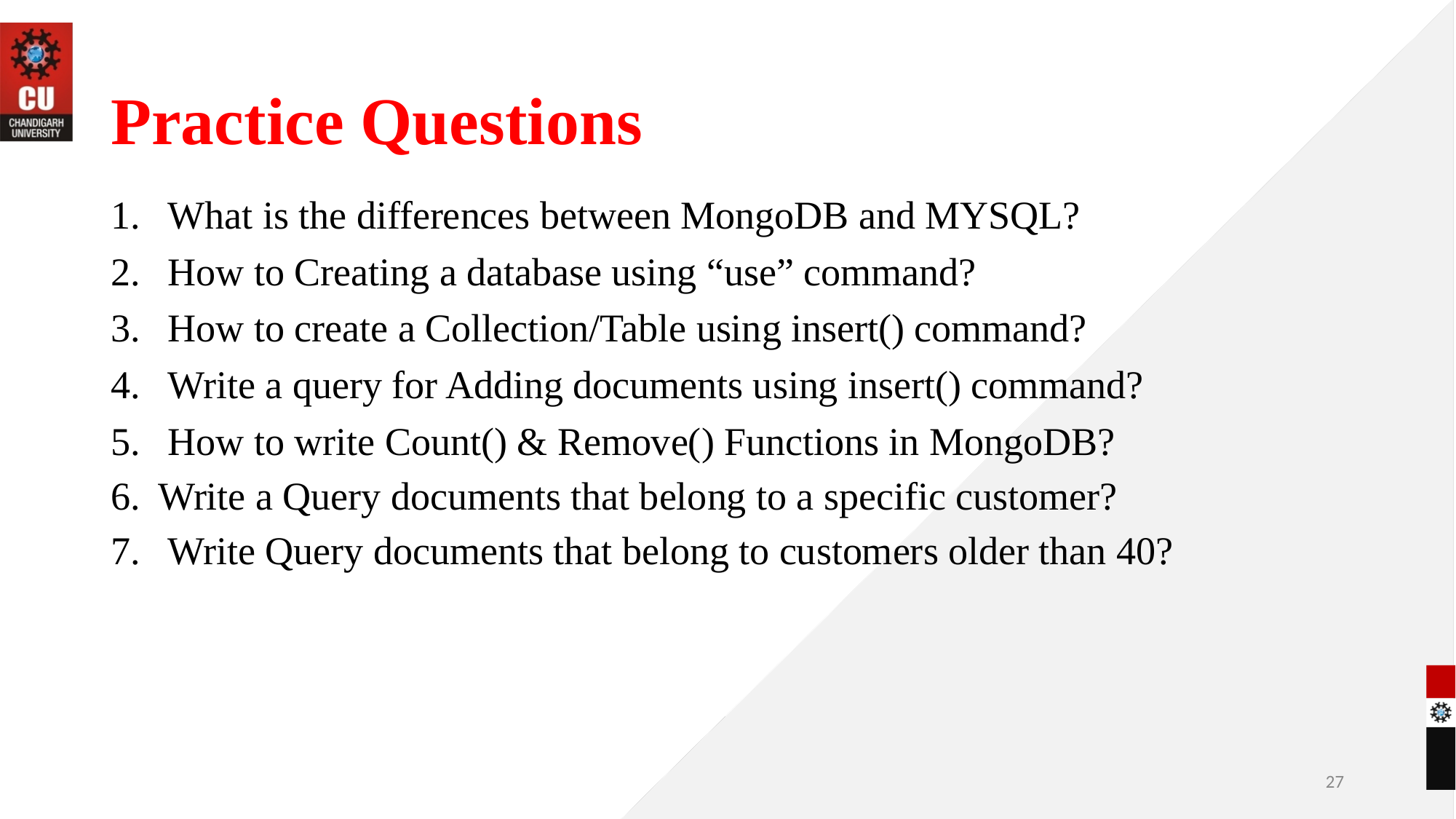

# Practice Questions
What is the differences between MongoDB and MYSQL?
How to Creating a database using “use” command?
How to create a Collection/Table using insert() command?
Write a query for Adding documents using insert() command?
How to write Count() & Remove() Functions in MongoDB?
  Write a Query documents that belong to a specific customer?
   Write Query documents that belong to customers older than 40?

27